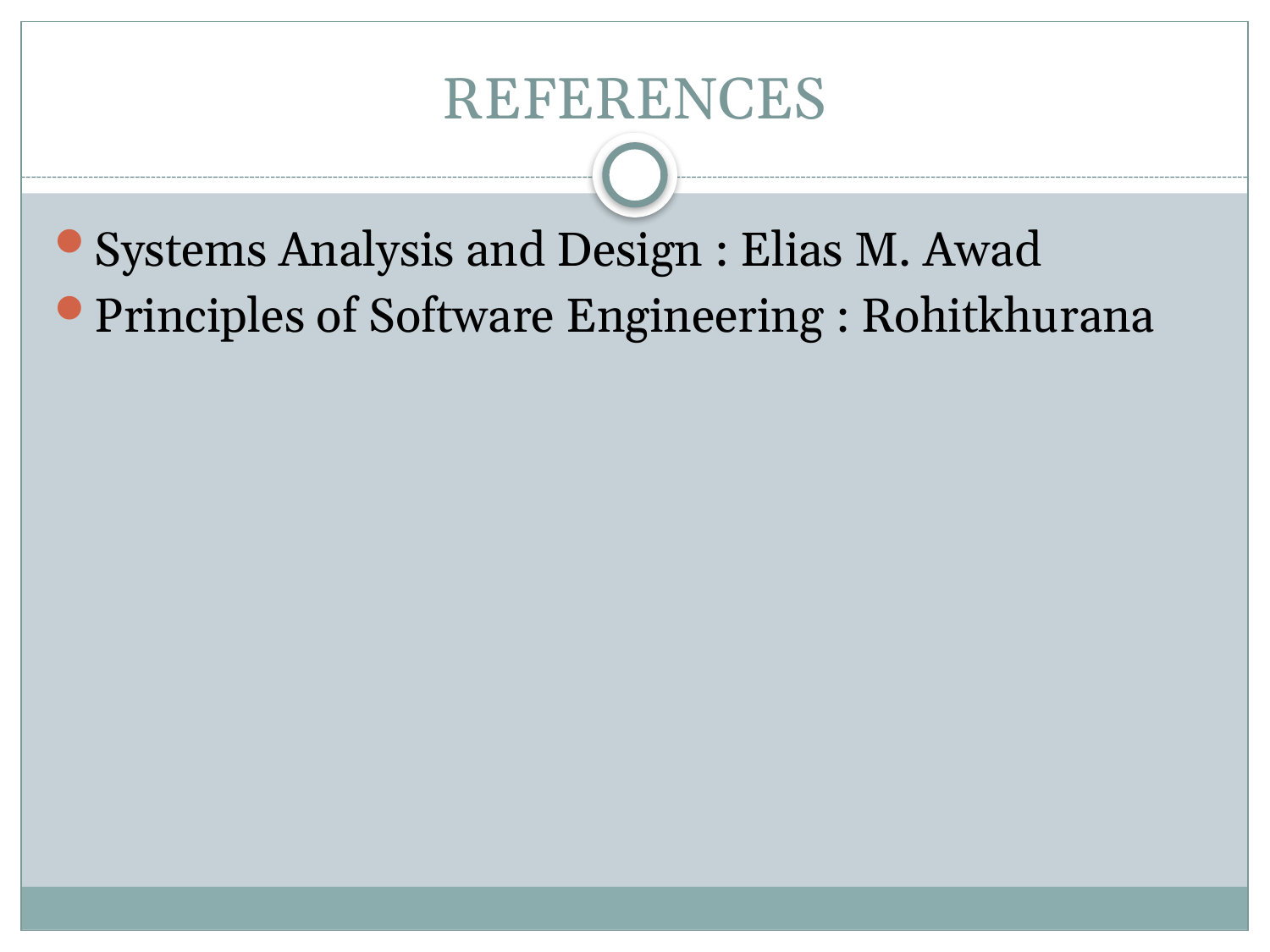

# REFERENCES
Systems Analysis and Design : Elias M. Awad
Principles of Software Engineering : Rohitkhurana